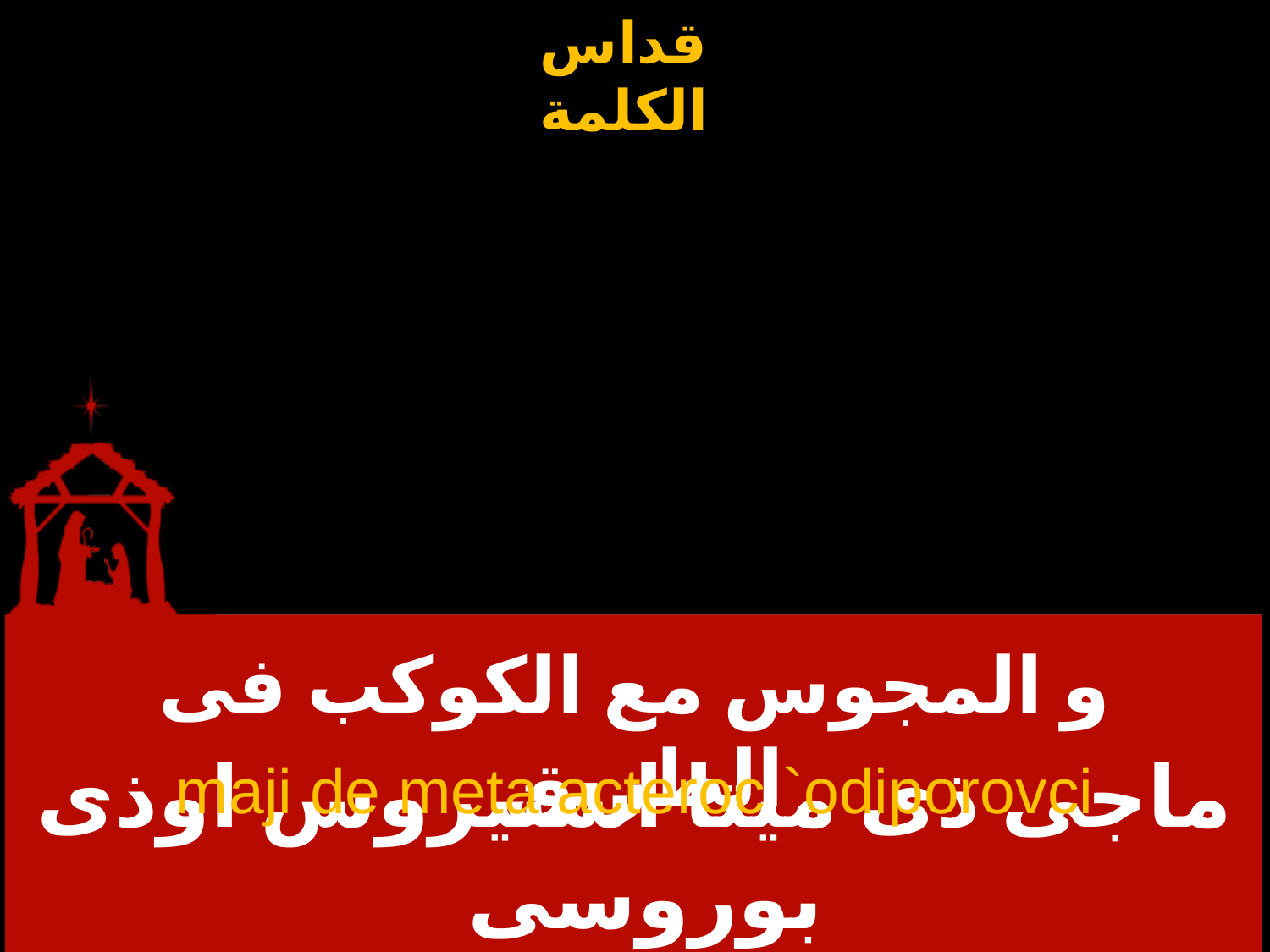

# و المجوس مع الكوكب فى الطريق
maji de meta acteroc `odiporovci
ماجى ذى ميتا استيروس اوذى بوروسى